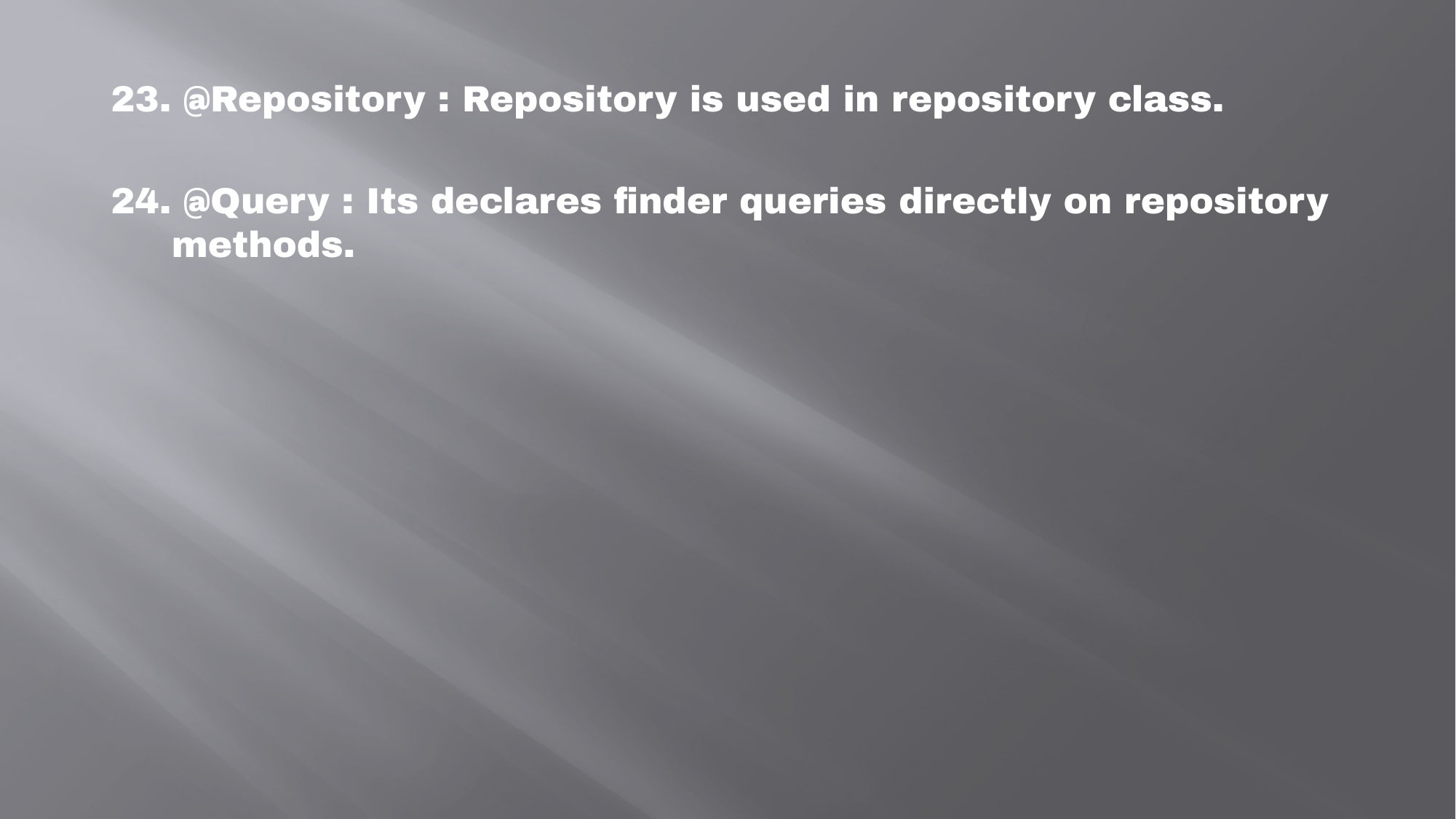

23. @Repository : Repository is used in repository class.

24. @Query : Its declares finder queries directly on repository       methods.